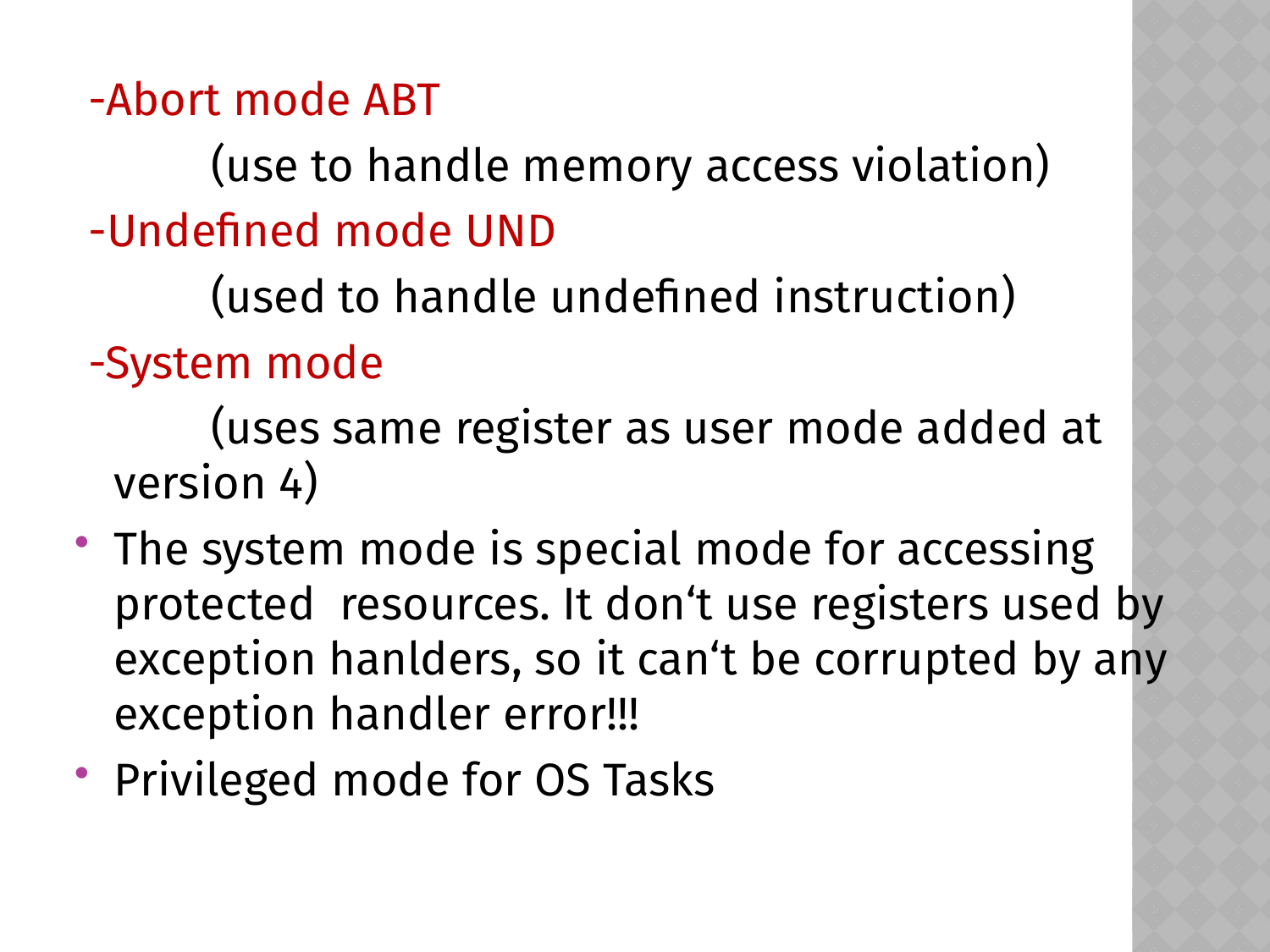

-Abort mode ABT
           (use to handle memory access violation)
 -Undefined mode UND
           (used to handle undefined instruction)
 -System mode
           (uses same register as user mode added at       version 4)
The system mode is special mode for accessing  protected  resources. It don‘t use registers used by exception hanlders, so it can‘t be corrupted by any exception handler error!!!
Privileged mode for OS Tasks